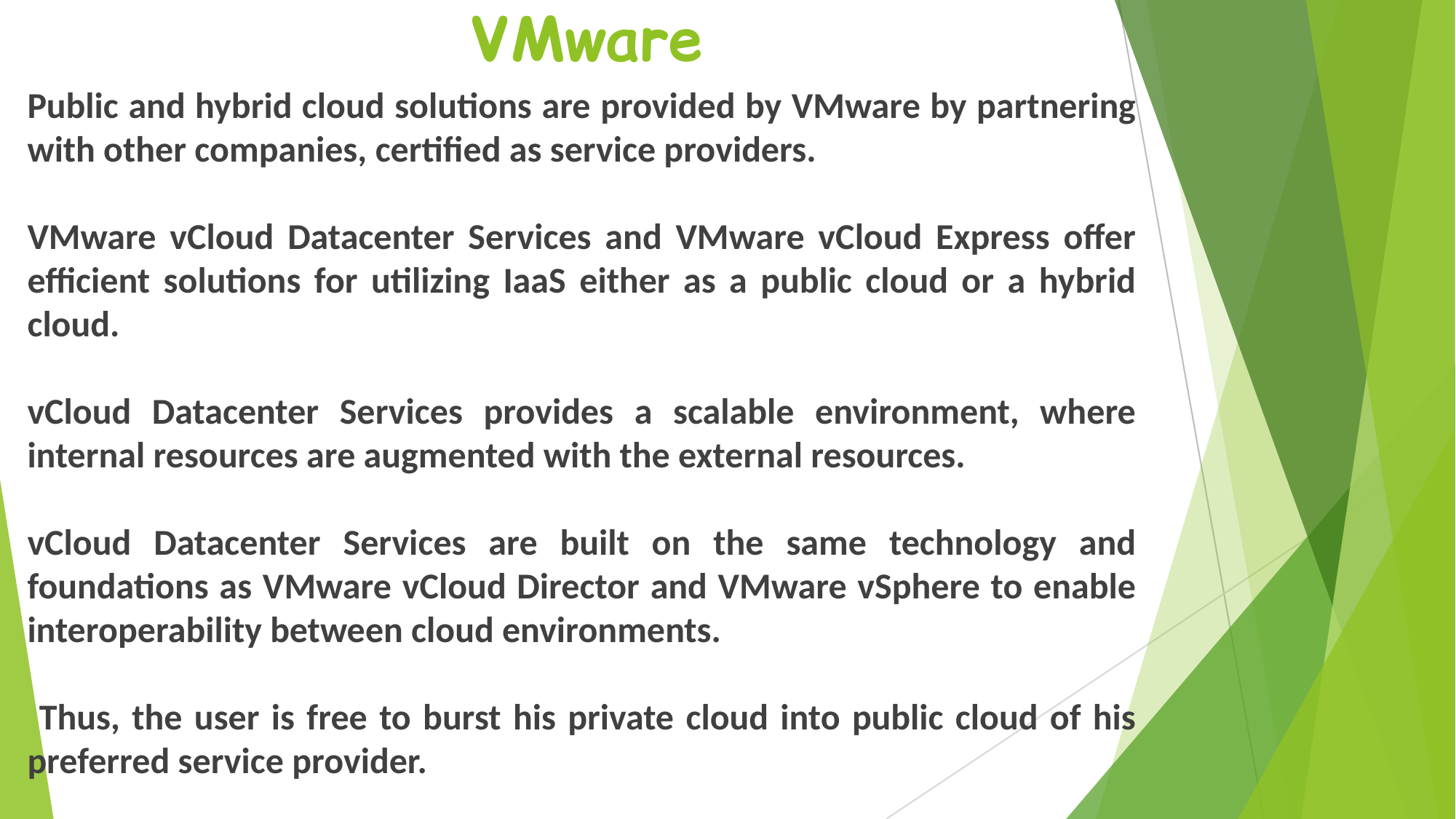

# VMware
Public and hybrid cloud solutions are provided by VMware by partnering with other companies, certified as service providers.

VMware vCloud Datacenter Services and VMware vCloud Express offer efficient solutions for utilizing IaaS either as a public cloud or a hybrid cloud.

vCloud Datacenter Services provides a scalable environment, where internal resources are augmented with the external resources.

vCloud Datacenter Services are built on the same technology and foundations as VMware vCloud Director and VMware vSphere to enable interoperability between cloud environments.

 Thus, the user is free to burst his private cloud into public cloud of his preferred service provider.